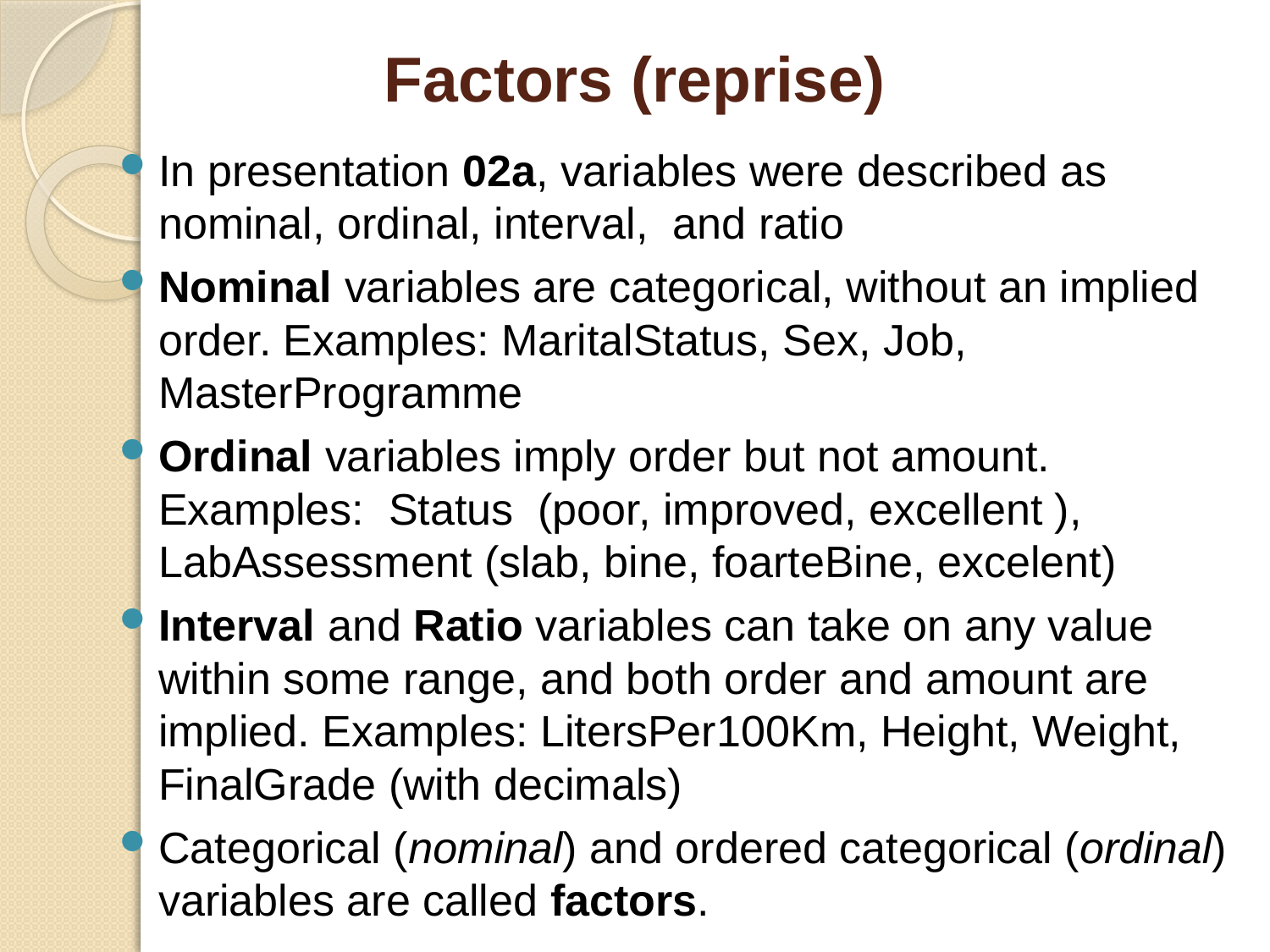

# Factors (reprise)
In presentation 02a, variables were described as nominal, ordinal, interval,  and ratio
Nominal variables are categorical, without an implied order. Examples: MaritalStatus, Sex, Job, MasterProgramme
Ordinal variables imply order but not amount. Examples:  Status  (poor, improved, excellent ), LabAssessment (slab, bine, foarteBine, excelent)
Interval and Ratio variables can take on any value within some range, and both order and amount are implied. Examples: LitersPer100Km, Height, Weight, FinalGrade (with decimals)
Categorical (nominal) and ordered categorical (ordinal) variables are called factors.